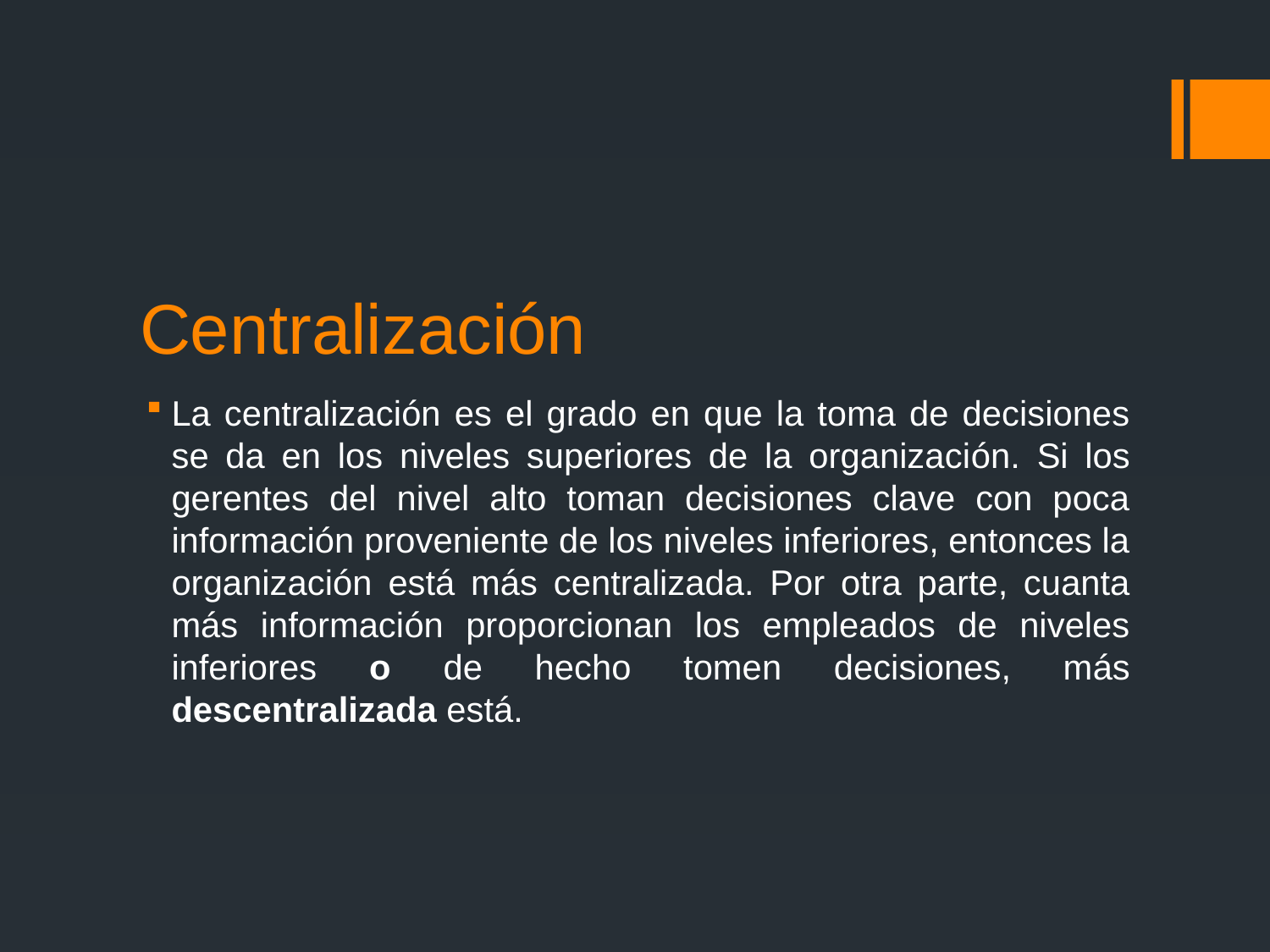

# Centralización
La centralización es el grado en que la toma de decisiones se da en los niveles superiores de la organización. Si los gerentes del nivel alto toman decisiones clave con poca información proveniente de los niveles inferiores, entonces la organización está más centralizada. Por otra parte, cuanta más información proporcionan los empleados de niveles inferiores o de hecho tomen decisiones, más descentralizada está.